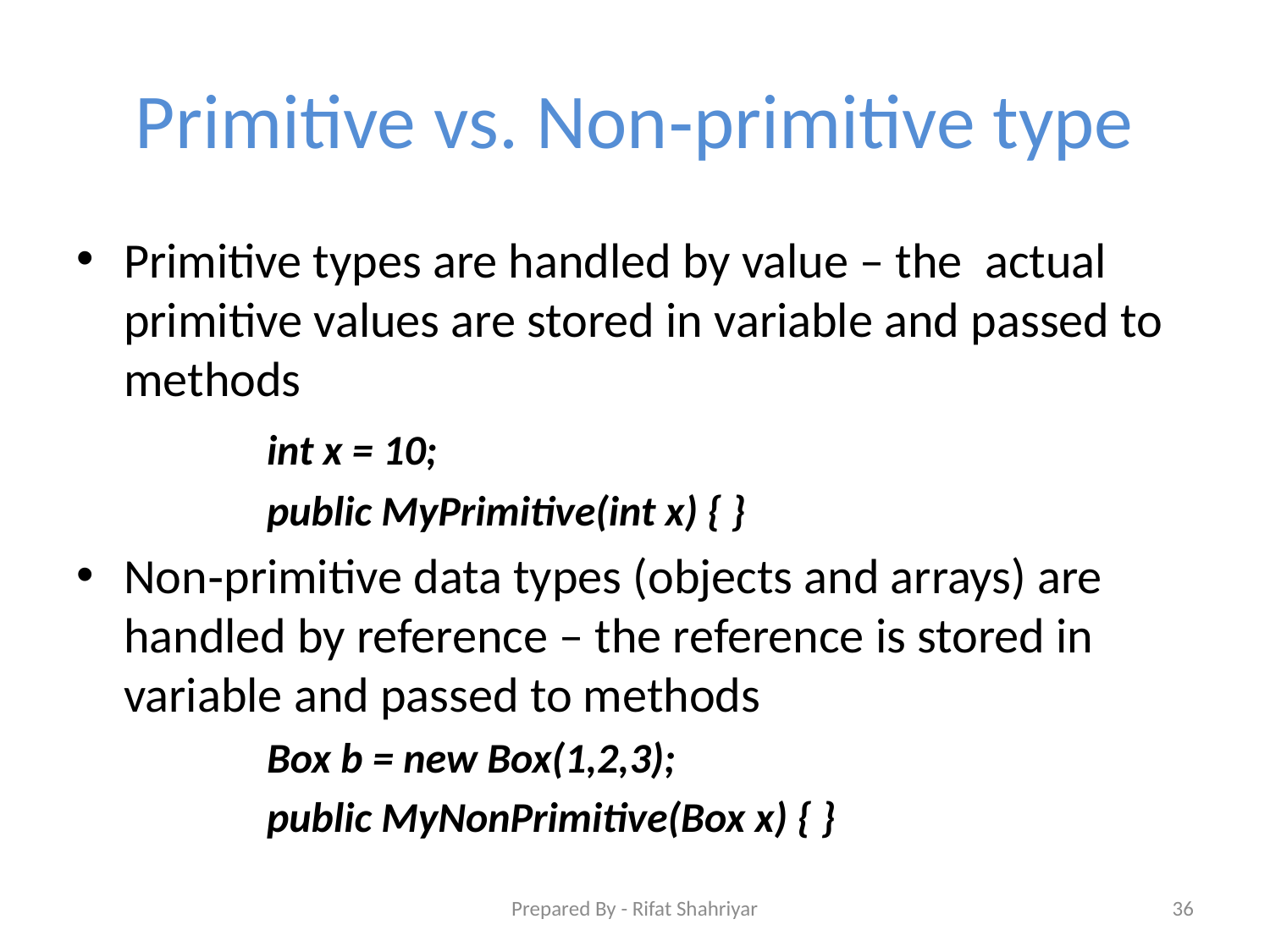

# Primitive vs. Non‐primitive type
Primitive types are handled by value – the  actual primitive values are stored in variable and passed to methods
	int x = 10;
	public MyPrimitive(int x) { }
Non‐primitive data types (objects and arrays) are handled by reference – the reference is stored in variable and passed to methods
	Box b = new Box(1,2,3);
	public MyNonPrimitive(Box x) { }

Prepared By - Rifat Shahriyar
36